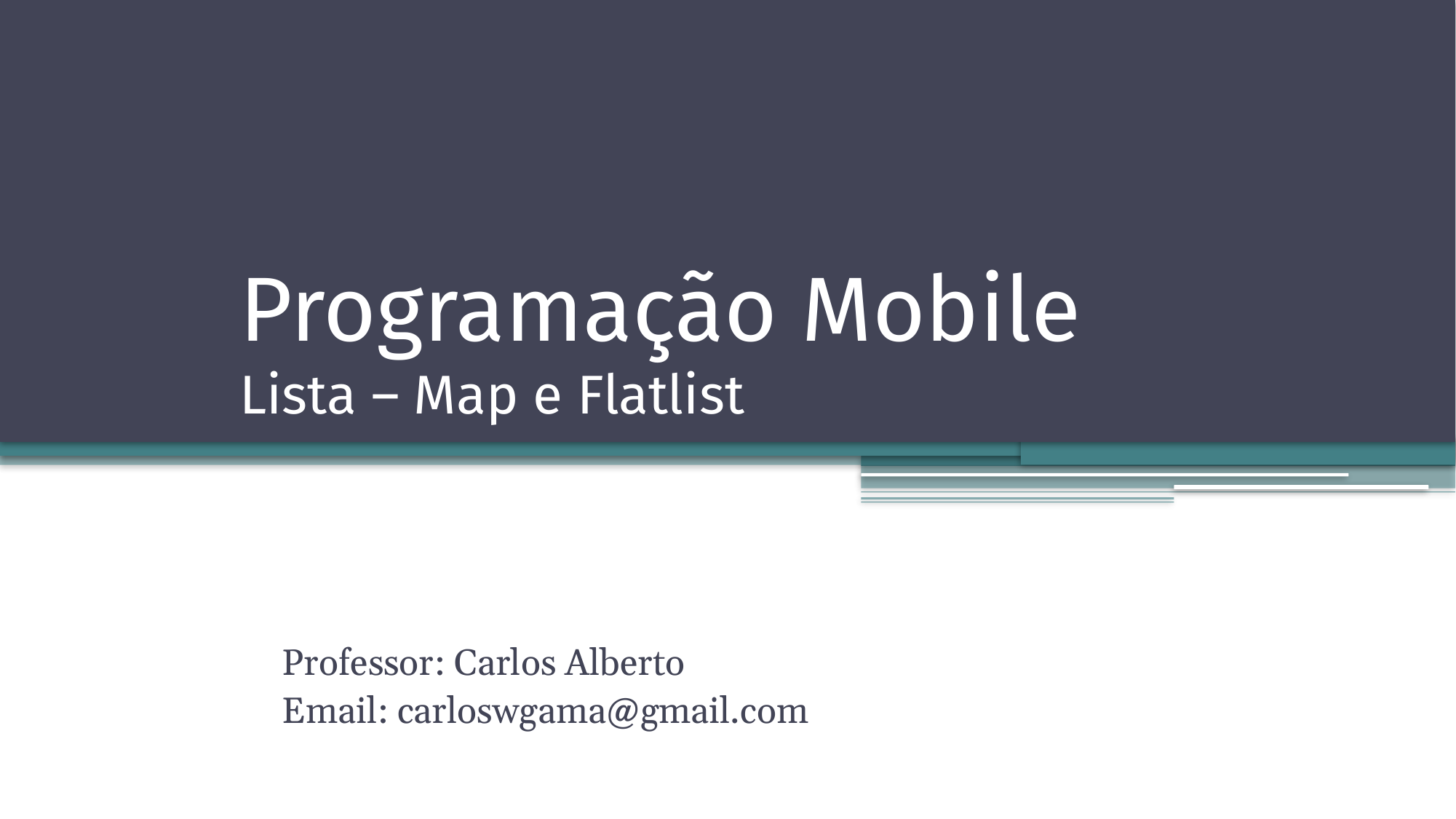

# Programação Mobile Lista – Map e Flatlist
Professor: Carlos Alberto
Email: carloswgama@gmail.com